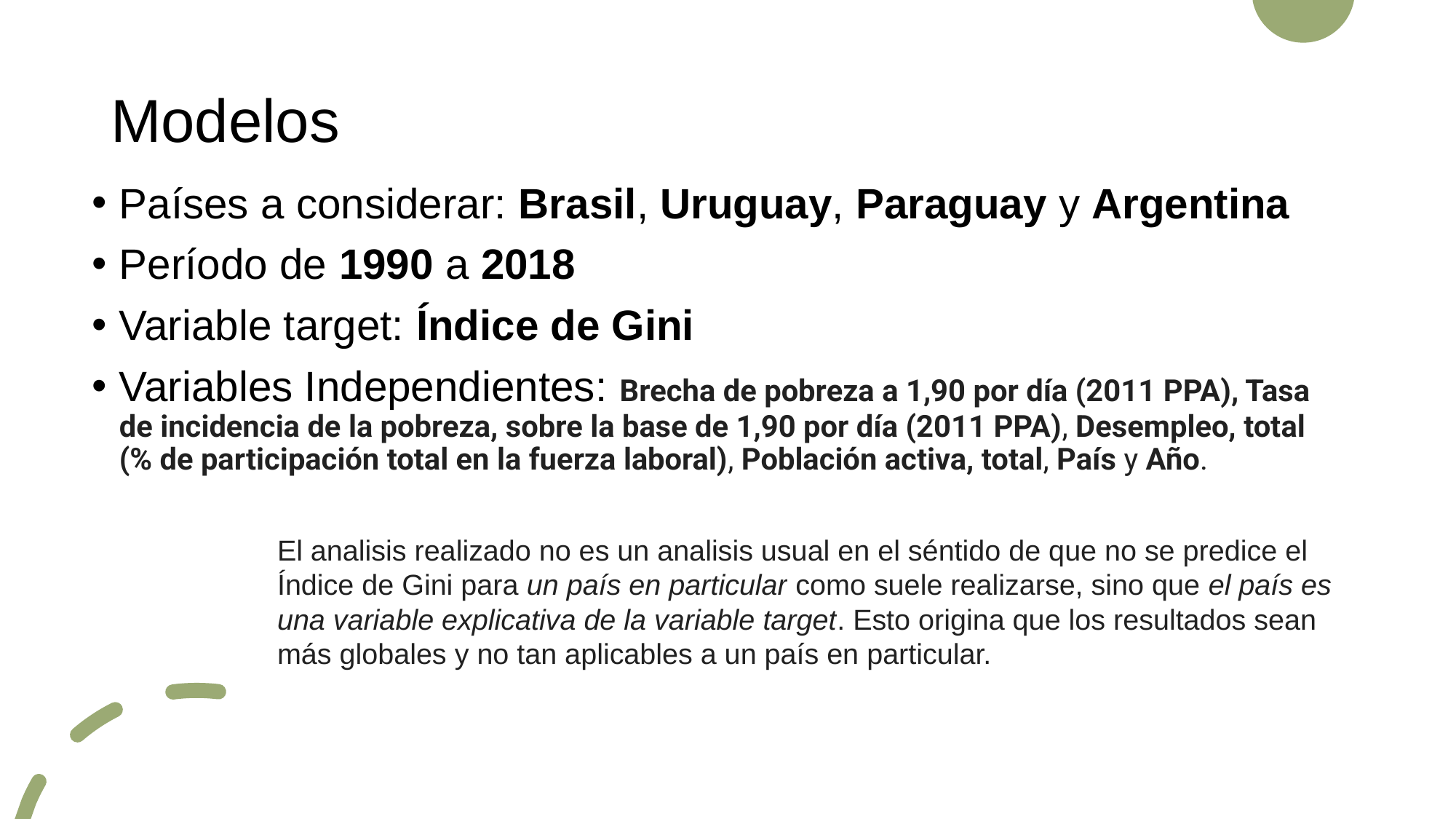

# Modelos
Países a considerar: Brasil, Uruguay, Paraguay y Argentina
Período de 1990 a 2018
Variable target: Índice de Gini
Variables Independientes: Brecha de pobreza a 1,90 por día (2011 PPA), Tasa de incidencia de la pobreza, sobre la base de 1,90 por día (2011 PPA), Desempleo, total (% de participación total en la fuerza laboral), Población activa, total, País y Año.

El analisis realizado no es un analisis usual en el séntido de que no se predice el Índice de Gini para un país en particular como suele realizarse, sino que el país es una variable explicativa de la variable target. Esto origina que los resultados sean más globales y no tan aplicables a un país en particular.